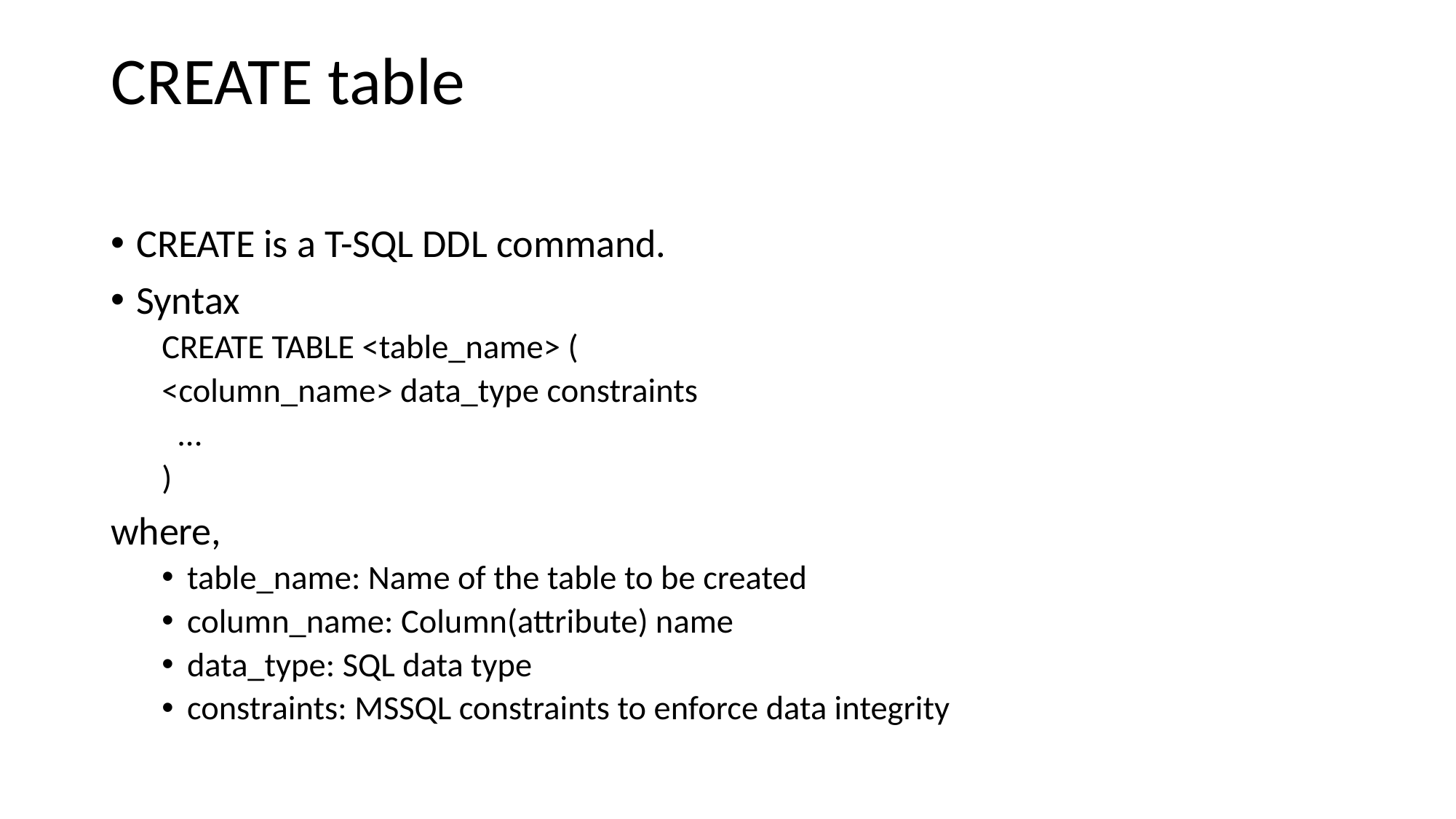

# CREATE table
CREATE is a T-SQL DDL command.
Syntax
CREATE TABLE <table_name> (
<column_name> data_type constraints
  ...
)
where,
table_name: Name of the table to be created
column_name: Column(attribute) name
data_type: SQL data type
constraints: MSSQL constraints to enforce data integrity